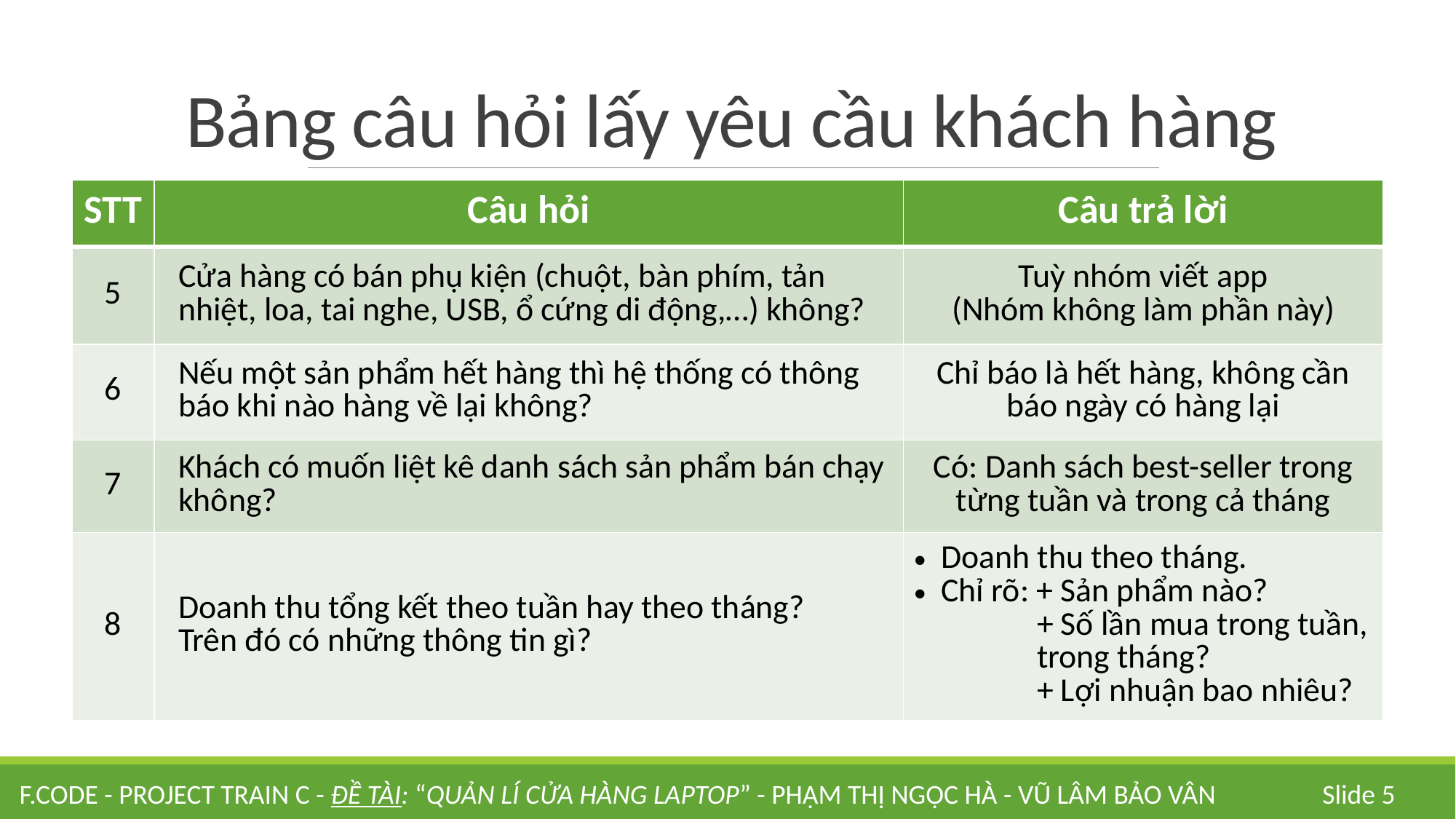

# Bảng câu hỏi lấy yêu cầu khách hàng
| STT | Câu hỏi | Câu trả lời |
| --- | --- | --- |
| 5 | Cửa hàng có bán phụ kiện (chuột, bàn phím, tản nhiệt, loa, tai nghe, USB, ổ cứng di động,…) không? | Tuỳ nhóm viết app (Nhóm không làm phần này) |
| 6 | Nếu một sản phẩm hết hàng thì hệ thống có thông báo khi nào hàng về lại không? | Chỉ báo là hết hàng, không cần báo ngày có hàng lại |
| 7 | Khách có muốn liệt kê danh sách sản phẩm bán chạy không? | Có: Danh sách best-seller trong từng tuần và trong cả tháng |
| 8 | Doanh thu tổng kết theo tuần hay theo tháng? Trên đó có những thông tin gì? | Doanh thu theo tháng. Chỉ rõ: + Sản phẩm nào? + Số lần mua trong tuần, trong tháng? + Lợi nhuận bao nhiêu? |
F.code - Project Train C - Đề tài: “Quản lí cửa hàng laptop” - Phạm Thị Ngọc Hà - Vũ Lâm Bảo Vân
Slide 5